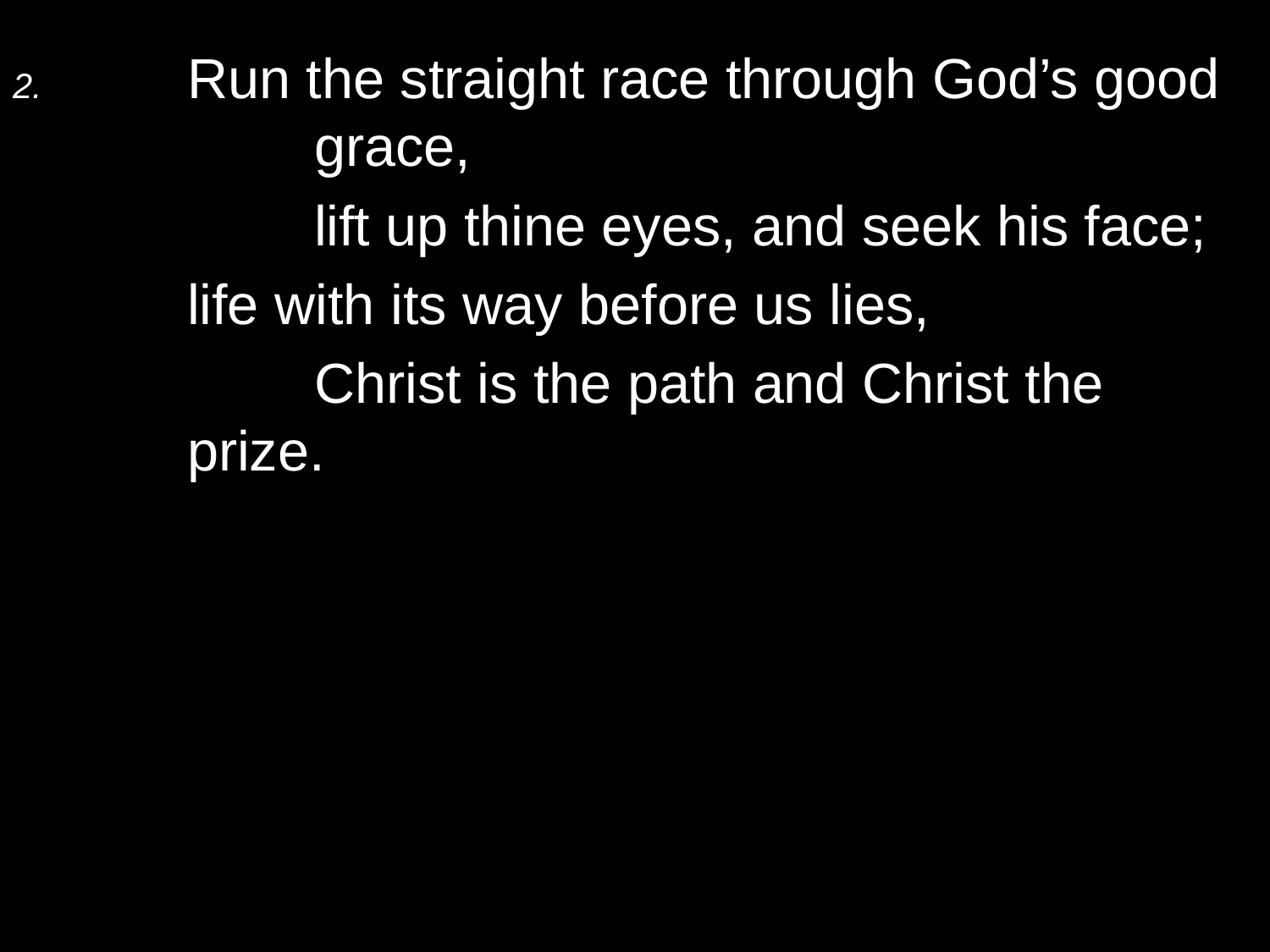

2.	Run the straight race through God’s good 	grace,
		lift up thine eyes, and seek his face;
	life with its way before us lies,
		Christ is the path and Christ the prize.